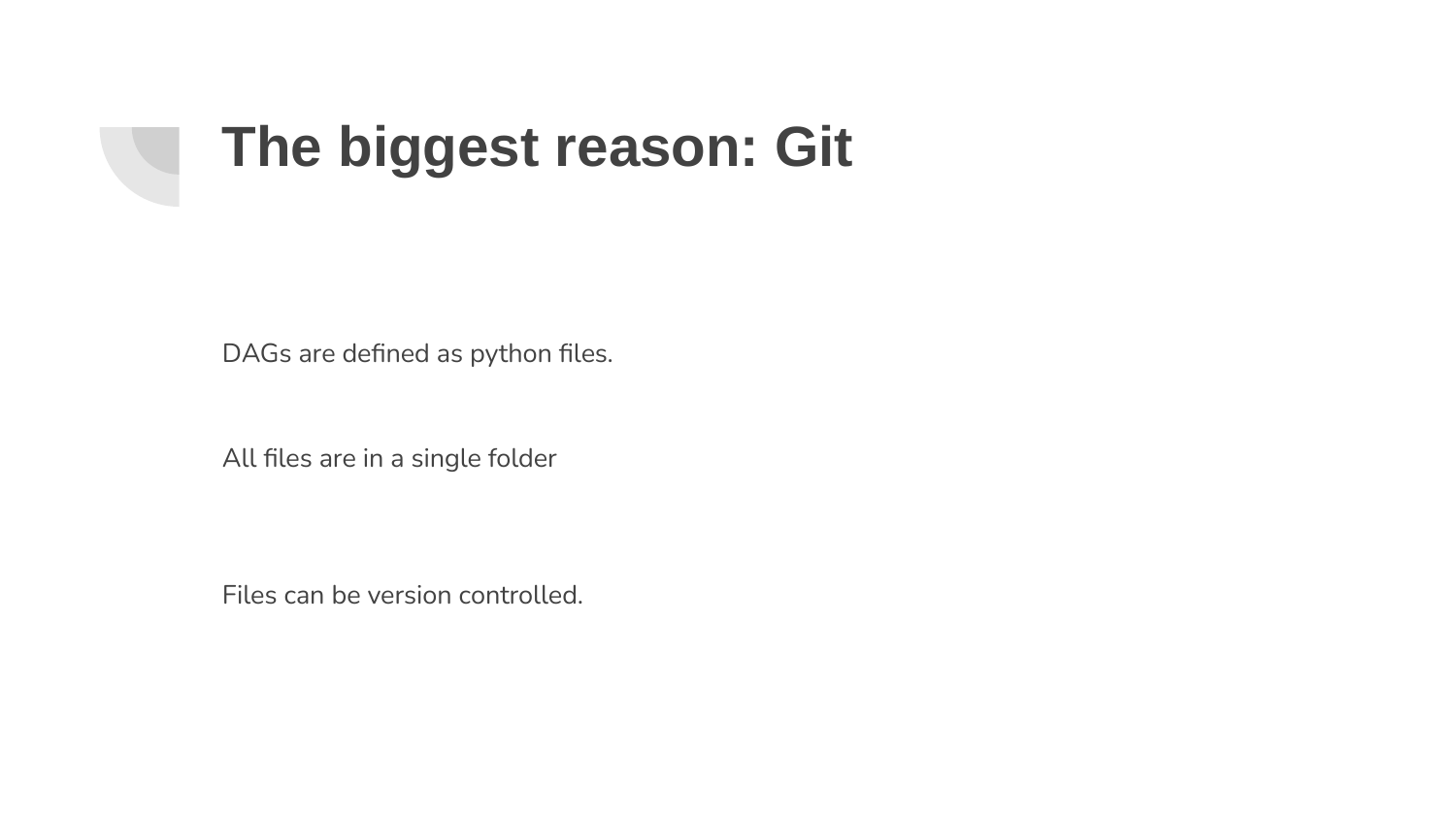

# The biggest reason: Git
DAGs are defined as python files.
All files are in a single folder

Files can be version controlled.